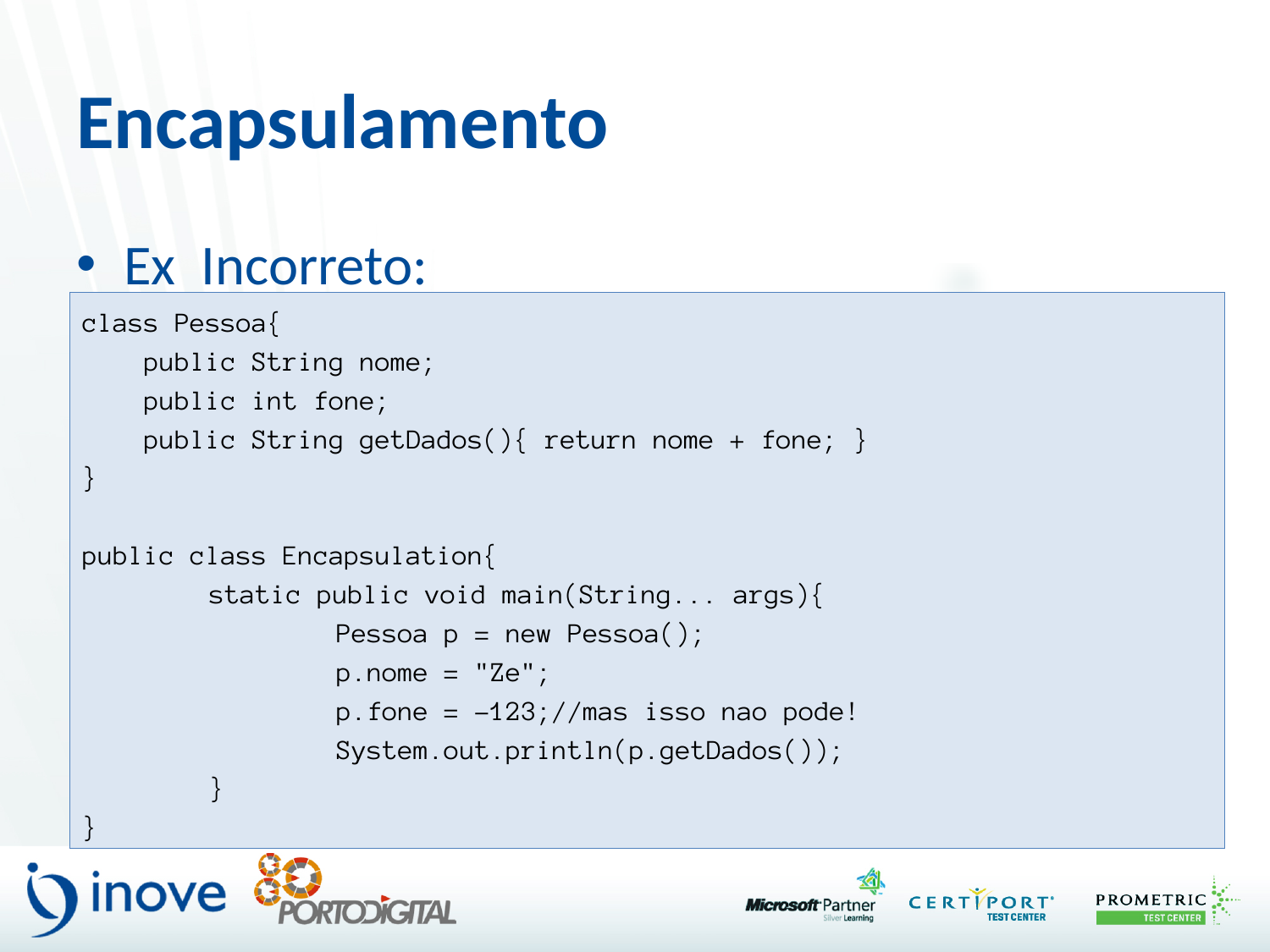

# Encapsulamento
Ex  Incorreto:
class Pessoa{
    public String nome;
    public int fone;
    public String getDados(){ return nome + fone; }
}

public class Encapsulation{
	static public void main(String... args){
		Pessoa p = new Pessoa();
		p.nome = "Ze";
		p.fone = -123;//mas isso nao pode!
		System.out.println(p.getDados());
	}
}